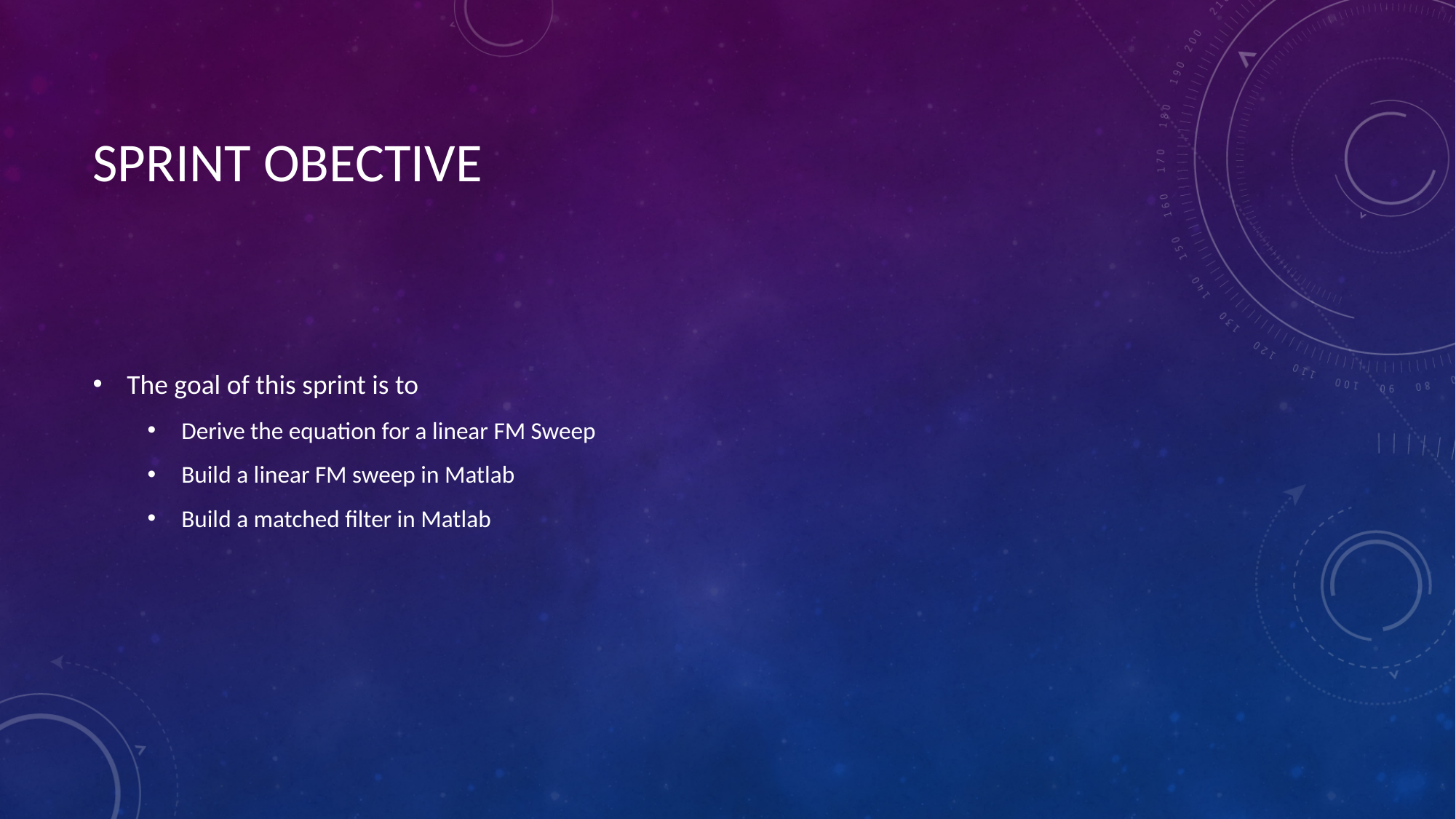

# Sprint OBECTIVE
The goal of this sprint is to
Derive the equation for a linear FM Sweep
Build a linear FM sweep in Matlab
Build a matched filter in Matlab